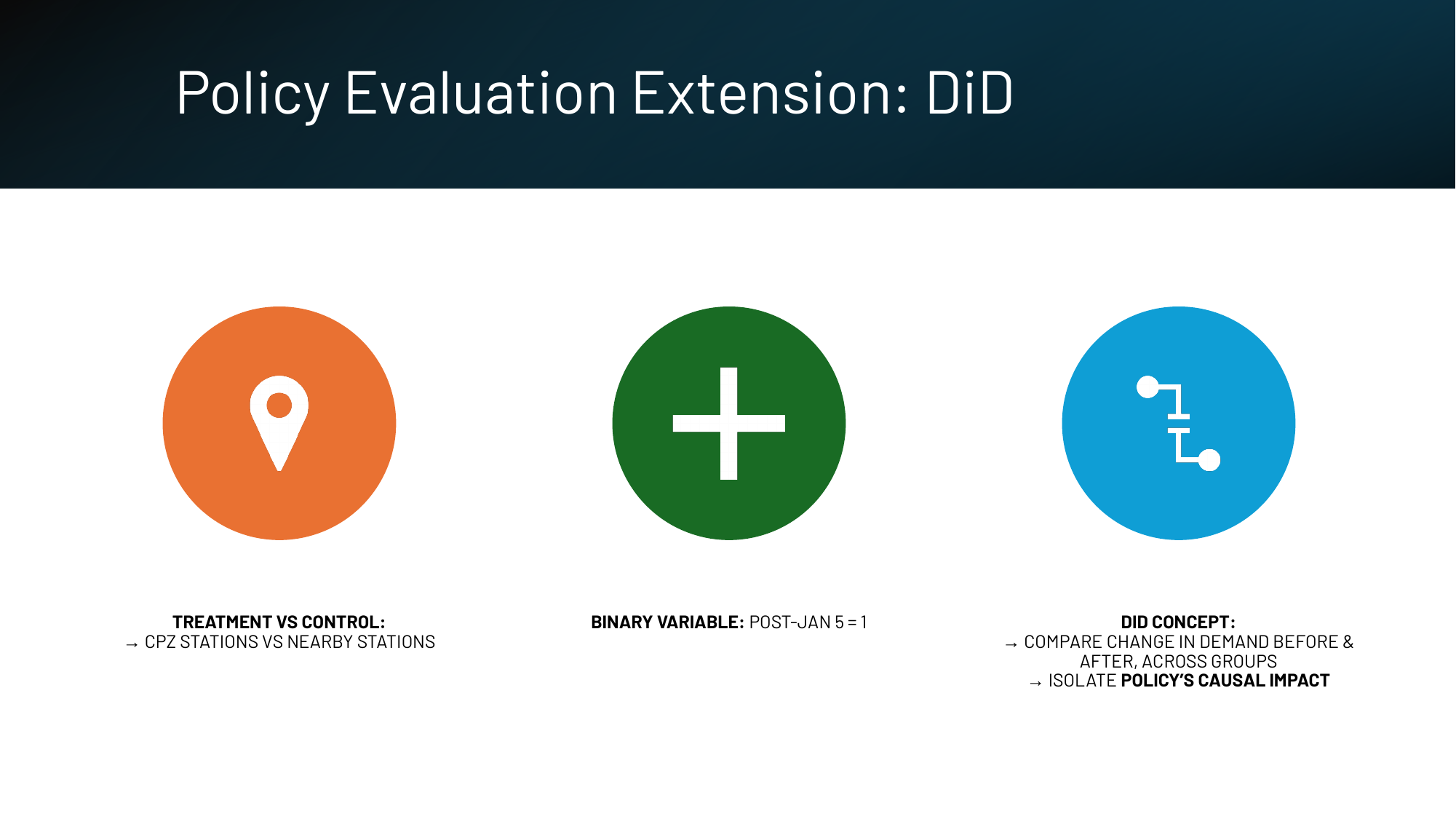

# Policy Evaluation Extension: DiD
Treatment vs Control:
→ CPZ stations vs nearby stations
Binary Variable: Post-Jan 5 = 1
DiD Concept:
→ Compare change in demand before & after, across groups
→ Isolate policy’s causal impact